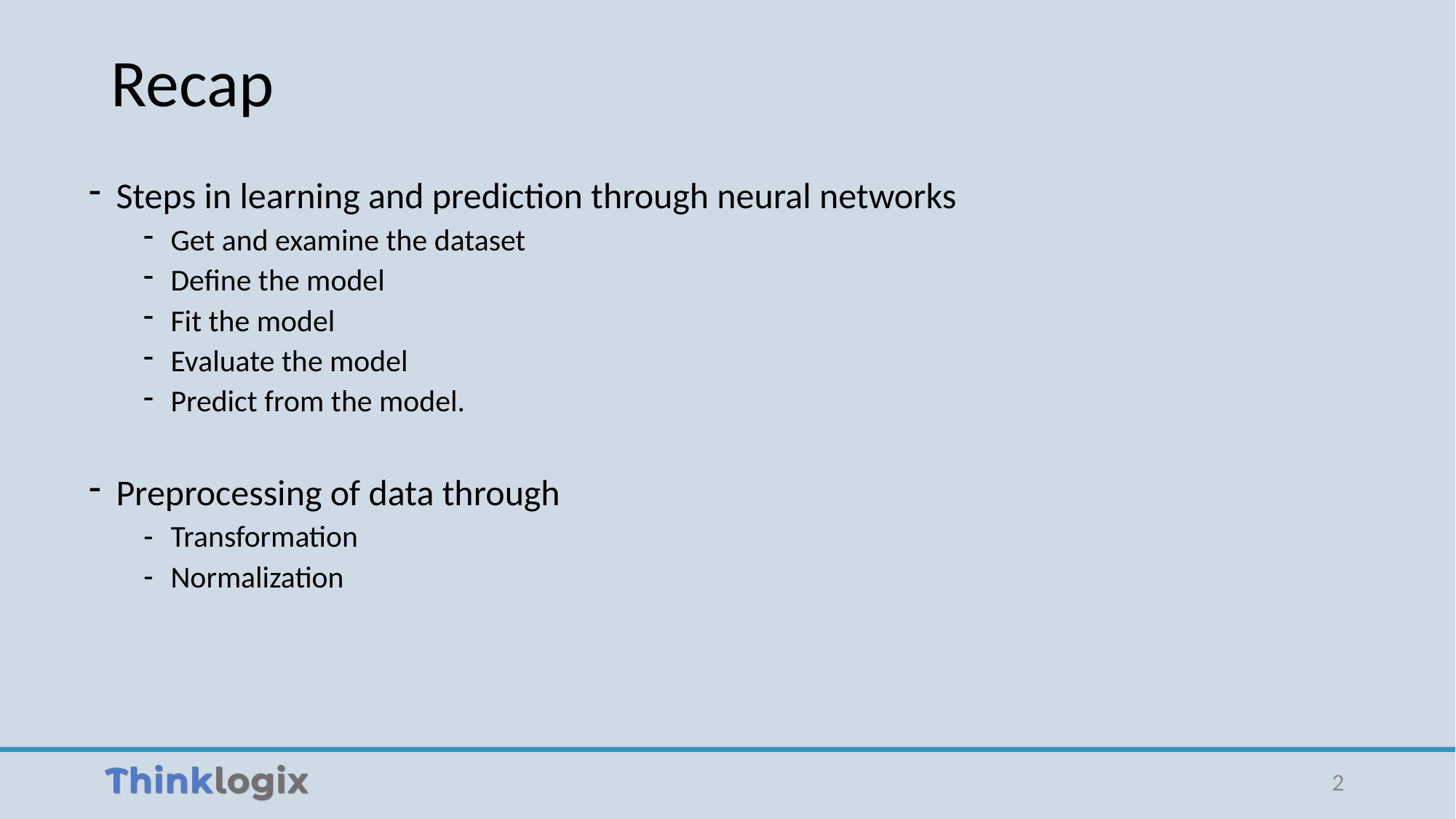

# Recap
Steps in learning and prediction through neural networks
Get and examine the dataset
Define the model
Fit the model
Evaluate the model
Predict from the model.

Preprocessing of data through
Transformation
Normalization

2